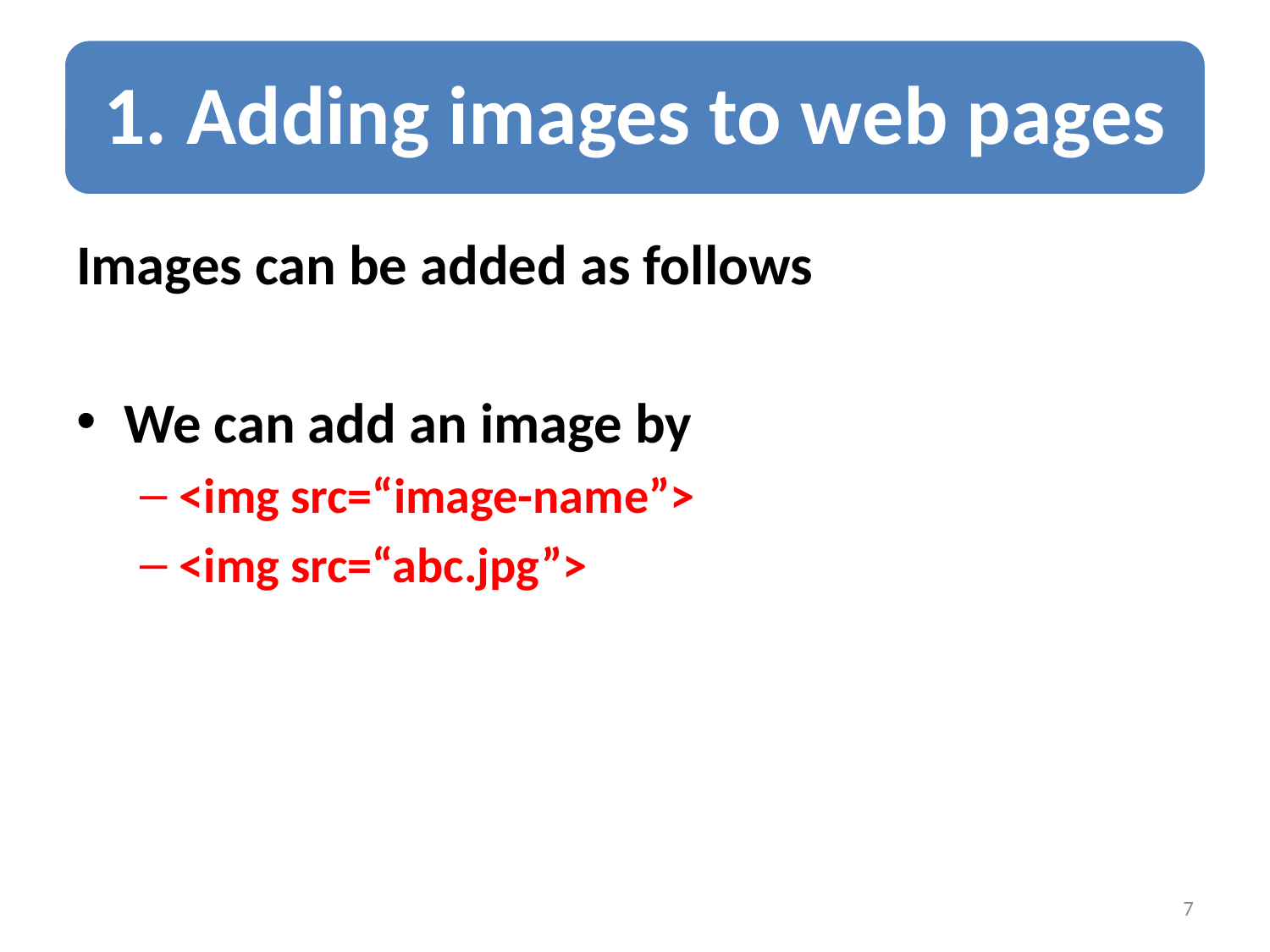

1. Adding images to web pages
Images can be added as follows

We can add an image by
<img src=“image-name”>
<img src=“abc.jpg”>

7